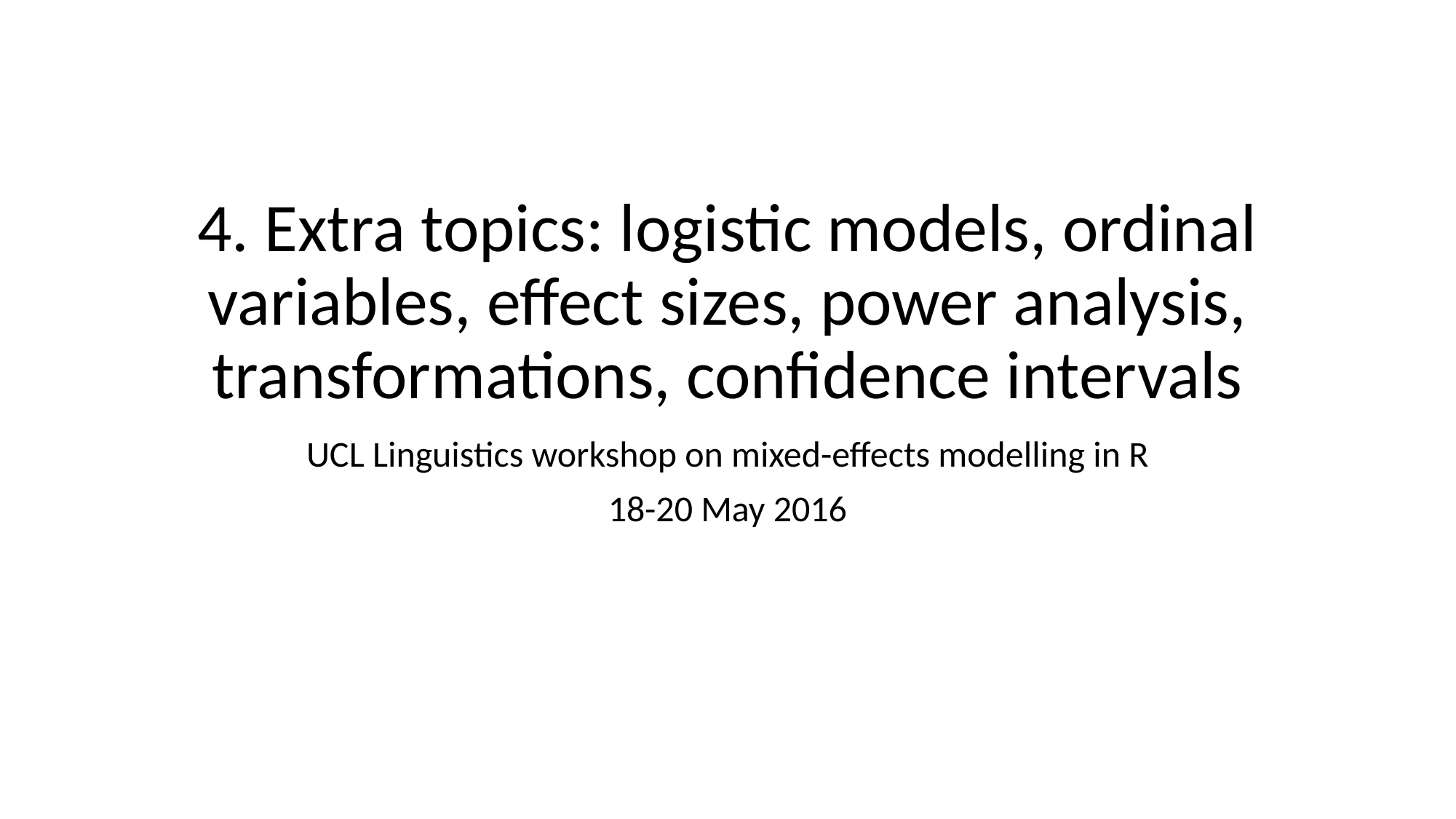

# 4. Extra topics: logistic models, ordinal variables, effect sizes, power analysis, transformations, confidence intervals
UCL Linguistics workshop on mixed-effects modelling in R
18-20 May 2016